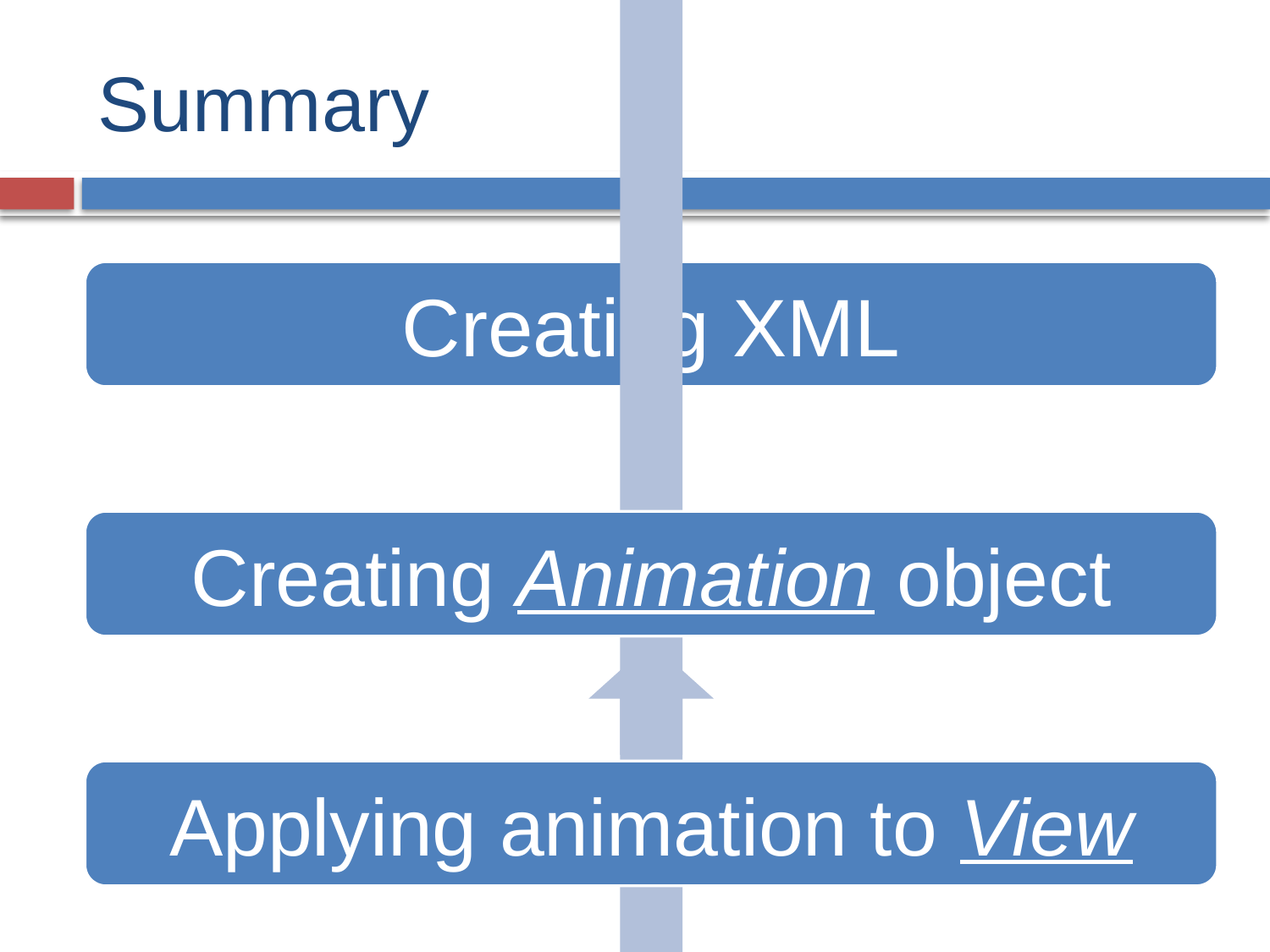

# Summary
Creating XML
Creating Animation object
Applying animation to View